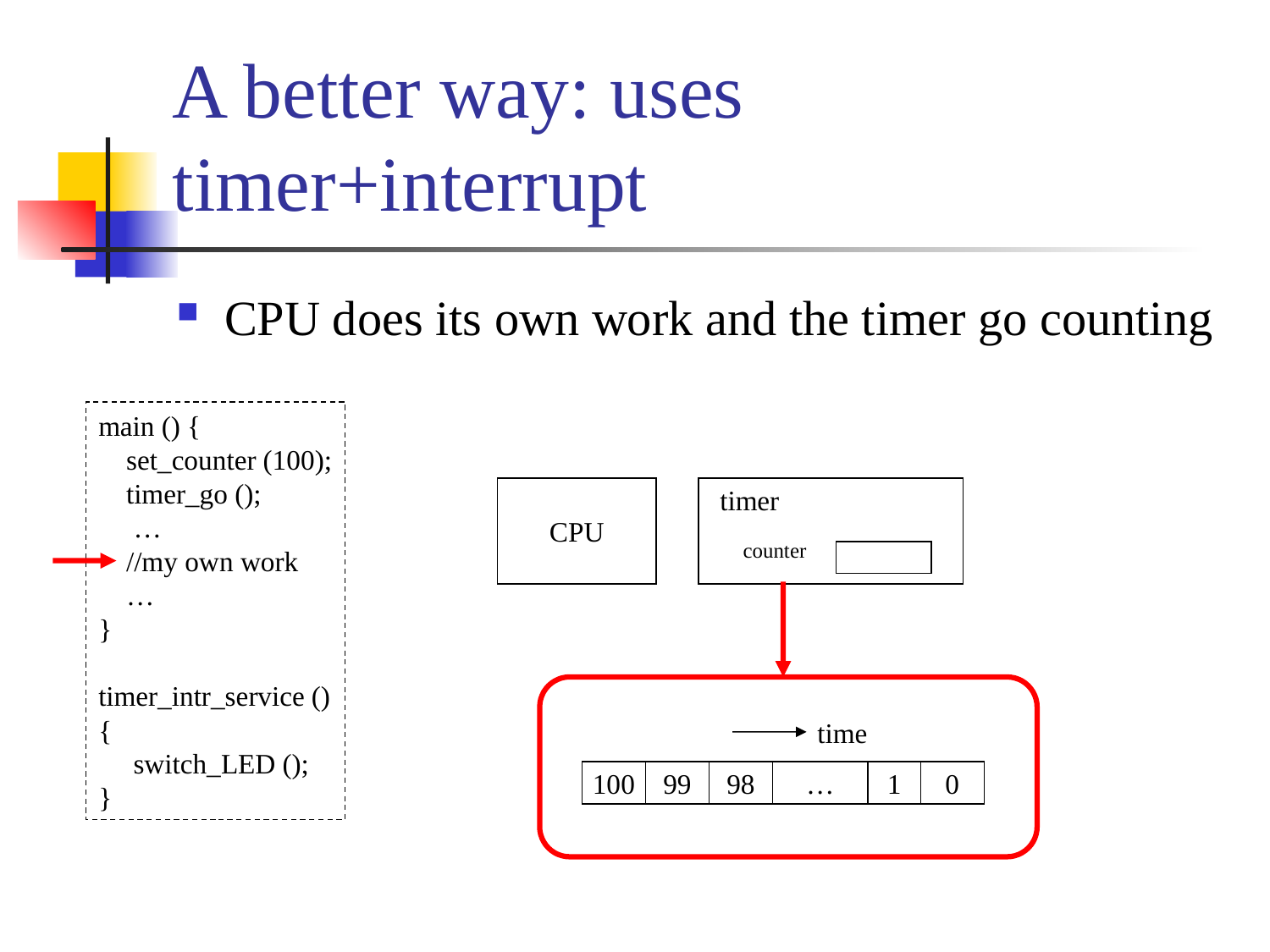

# A better way: uses timer+interrupt
CPU does its own work and the timer go counting
main () {
    set_counter (100);
    timer_go ();
     …
    //my own work
    …
}

timer_intr_service ()
{
     switch_LED ();
}
timer
CPU

counter

time

100
99
98
…
1
0